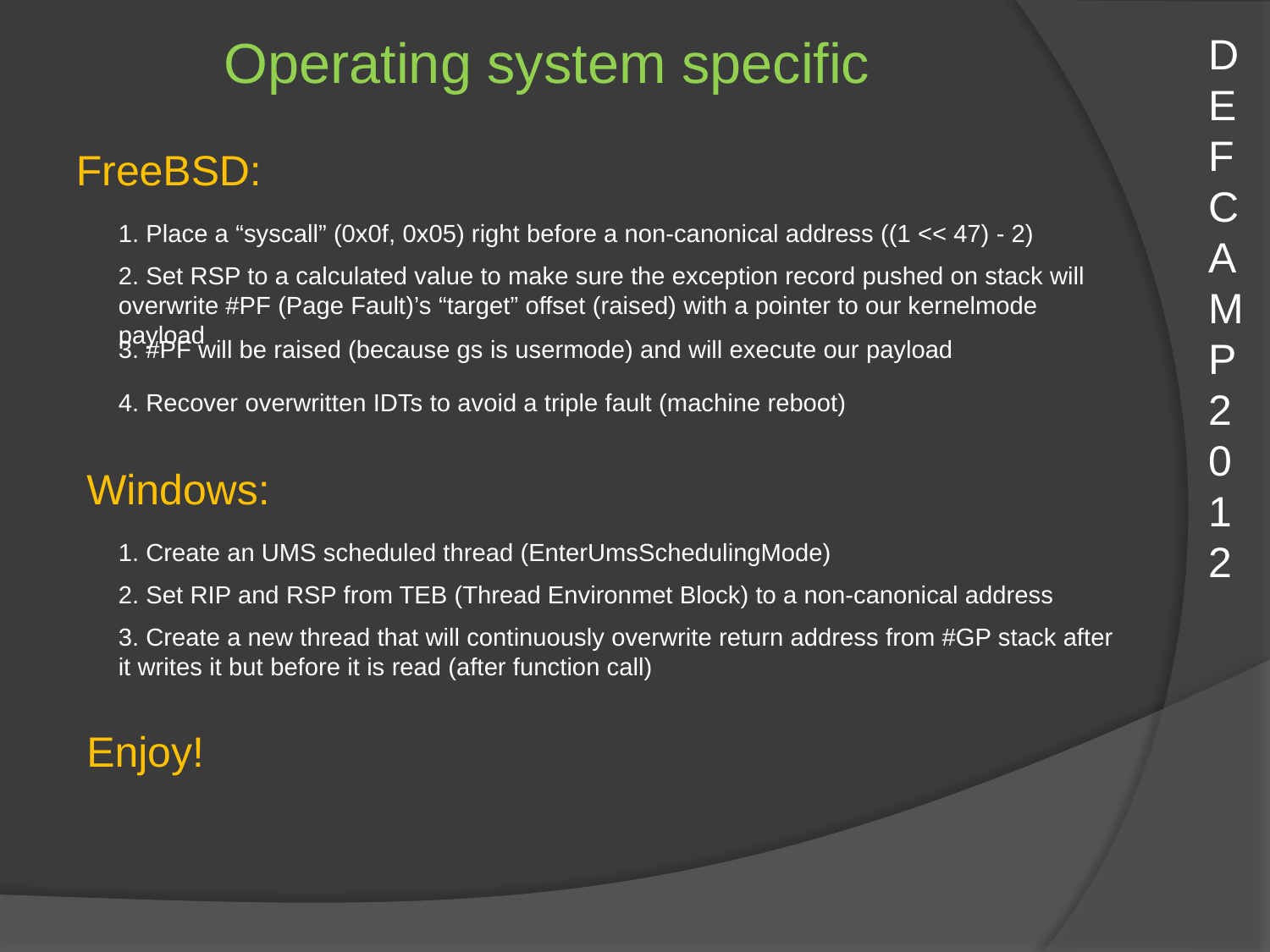

Operating system specific
DEFCAMP
2012
FreeBSD:
1. Place a “syscall” (0x0f, 0x05) right before a non-canonical address ((1 << 47) - 2)
2. Set RSP to a calculated value to make sure the exception record pushed on stack will overwrite #PF (Page Fault)’s “target” offset (raised) with a pointer to our kernelmode payload
3. #PF will be raised (because gs is usermode) and will execute our payload
4. Recover overwritten IDTs to avoid a triple fault (machine reboot)
Windows:
1. Create an UMS scheduled thread (EnterUmsSchedulingMode)
2. Set RIP and RSP from TEB (Thread Environmet Block) to a non-canonical address
3. Create a new thread that will continuously overwrite return address from #GP stack after it writes it but before it is read (after function call)
Enjoy!